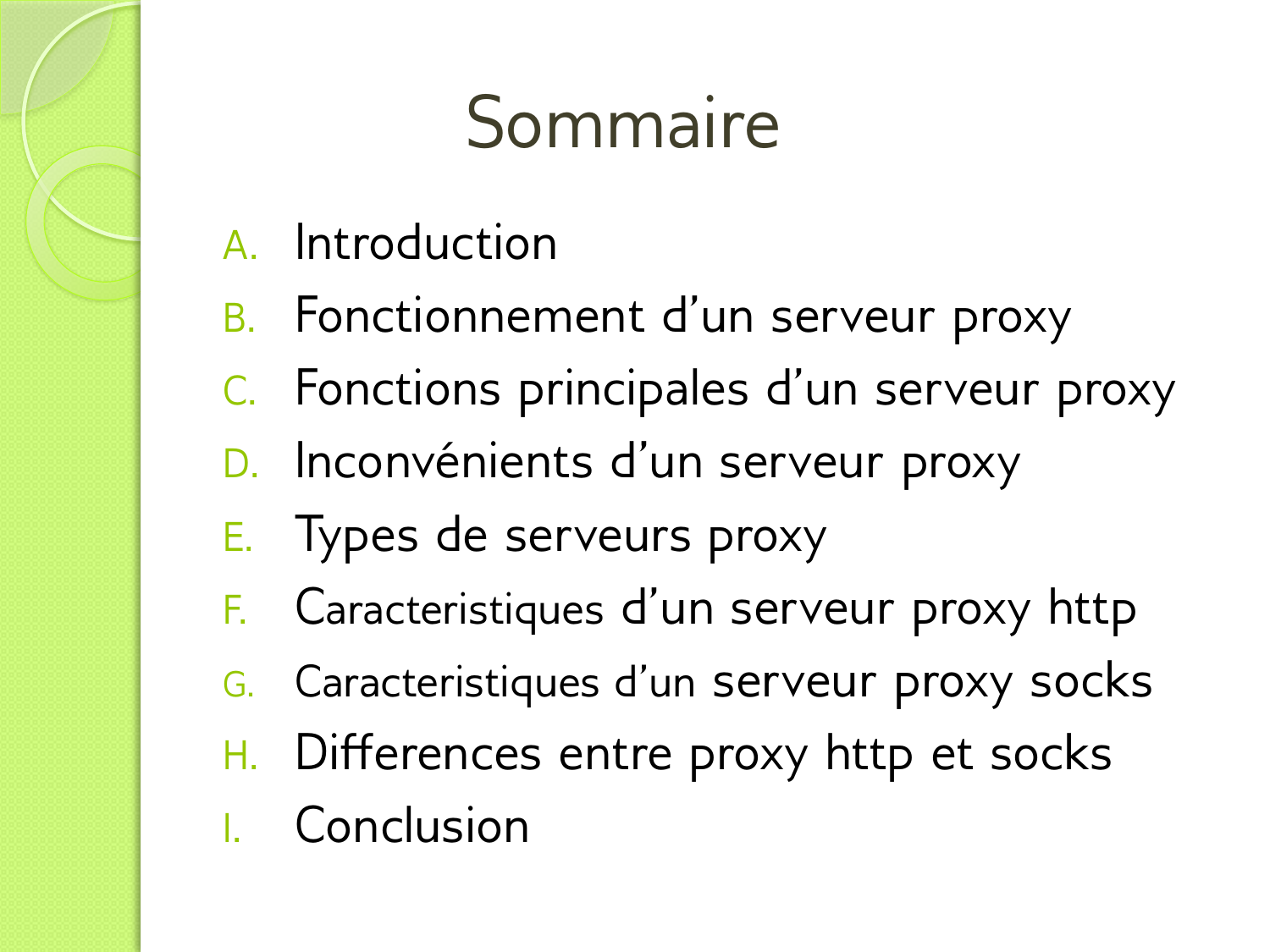

# Sommaire
Introduction
Fonctionnement d’un serveur proxy
Fonctions principales d’un serveur proxy
Inconvénients d’un serveur proxy
Types de serveurs proxy
Caracteristiques d’un serveur proxy http
Caracteristiques d’un serveur proxy socks
Differences entre proxy http et socks
Conclusion